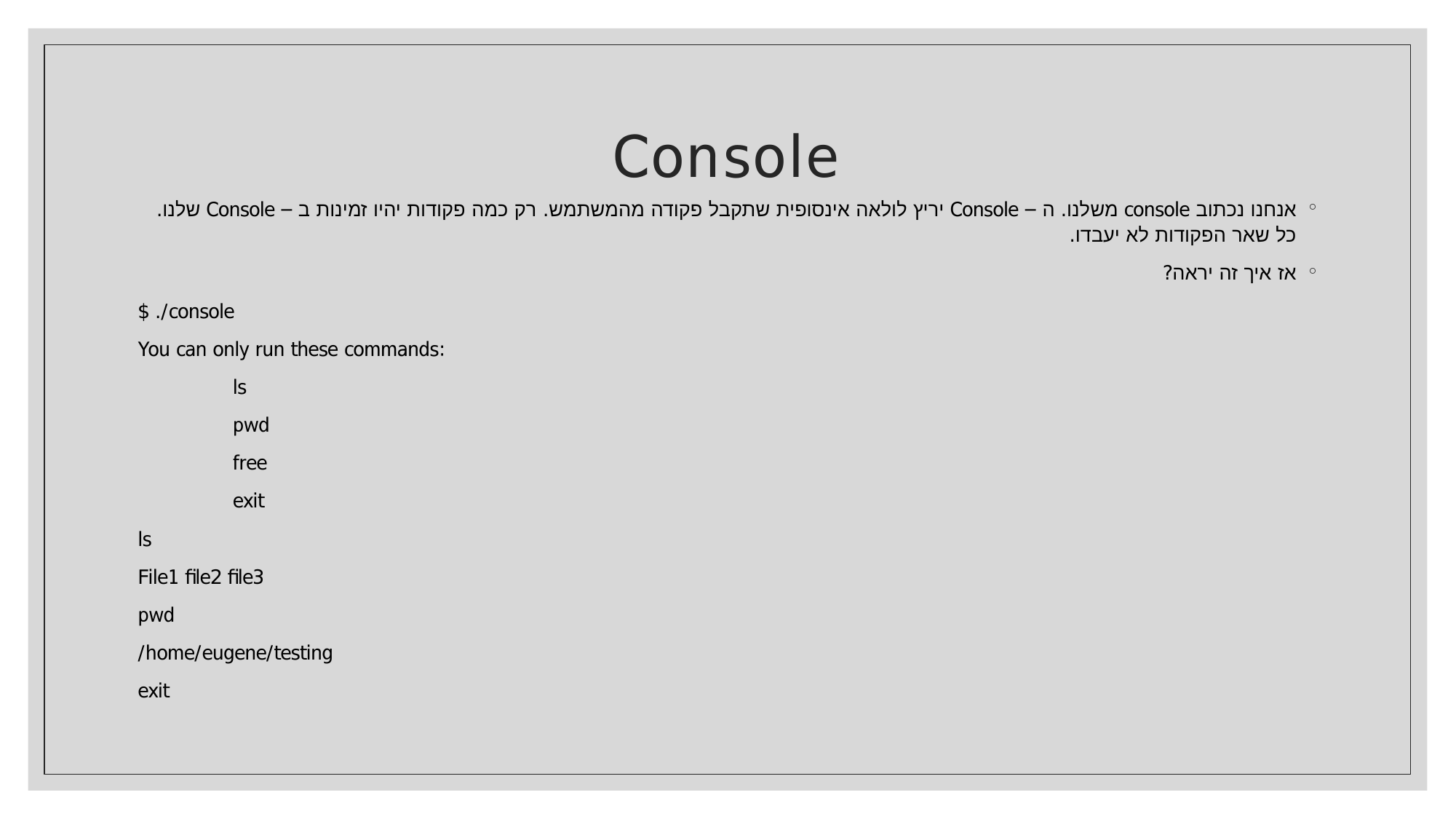

# Console
אנחנו נכתוב console משלנו. ה – Console יריץ לולאה אינסופית שתקבל פקודה מהמשתמש. רק כמה פקודות יהיו זמינות ב – Console שלנו. כל שאר הפקודות לא יעבדו.
אז איך זה יראה?
$ ./console
You can only run these commands:
	ls
	pwd
	free
	exit
ls
File1 file2 file3
pwd
/home/eugene/testing
exit